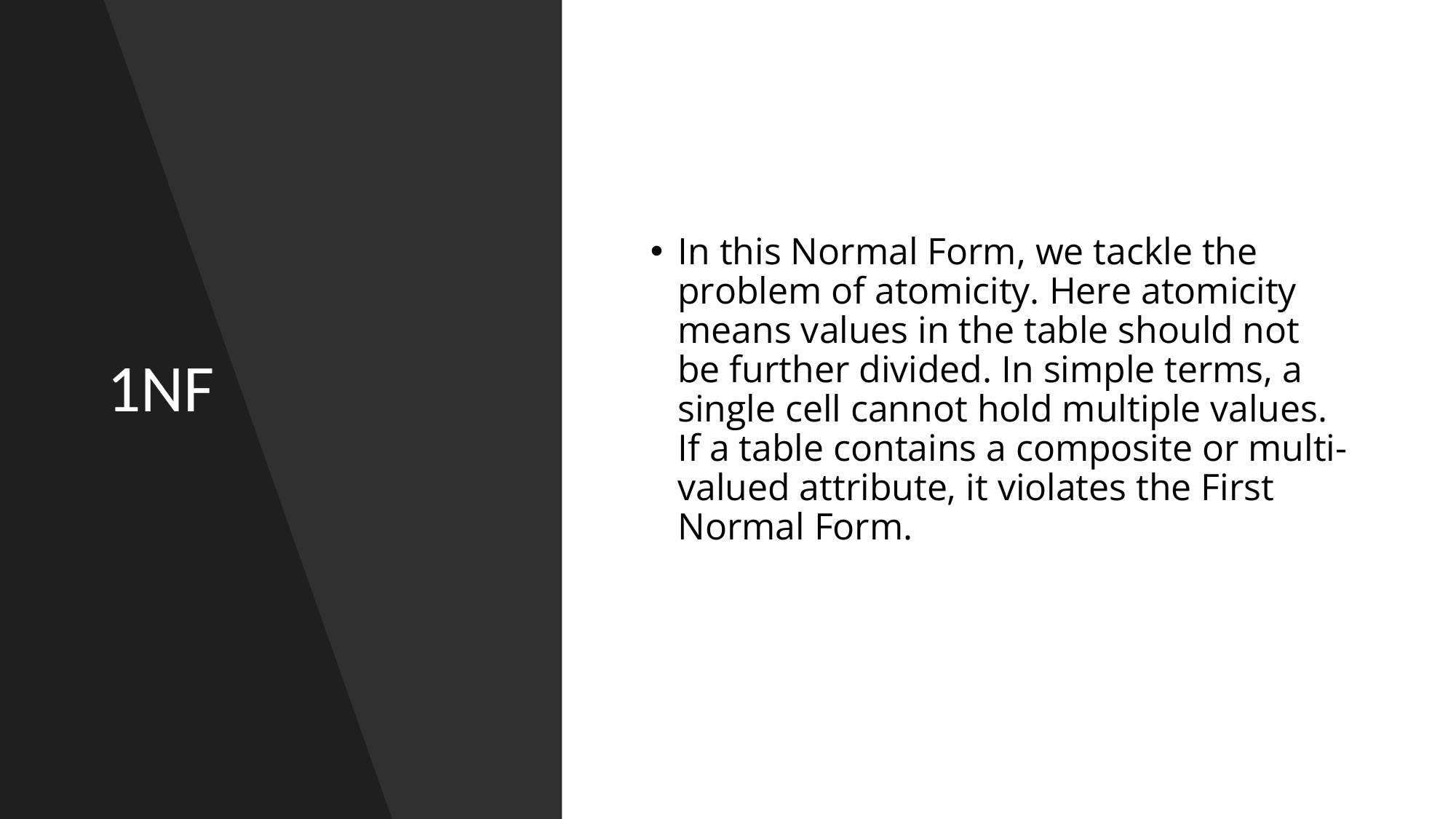

# 1NF
In this Normal Form, we tackle the problem of atomicity. Here atomicity means values in the table should not be further divided. In simple terms, a single cell cannot hold multiple values. If a table contains a composite or multi-valued attribute, it violates the First Normal Form.